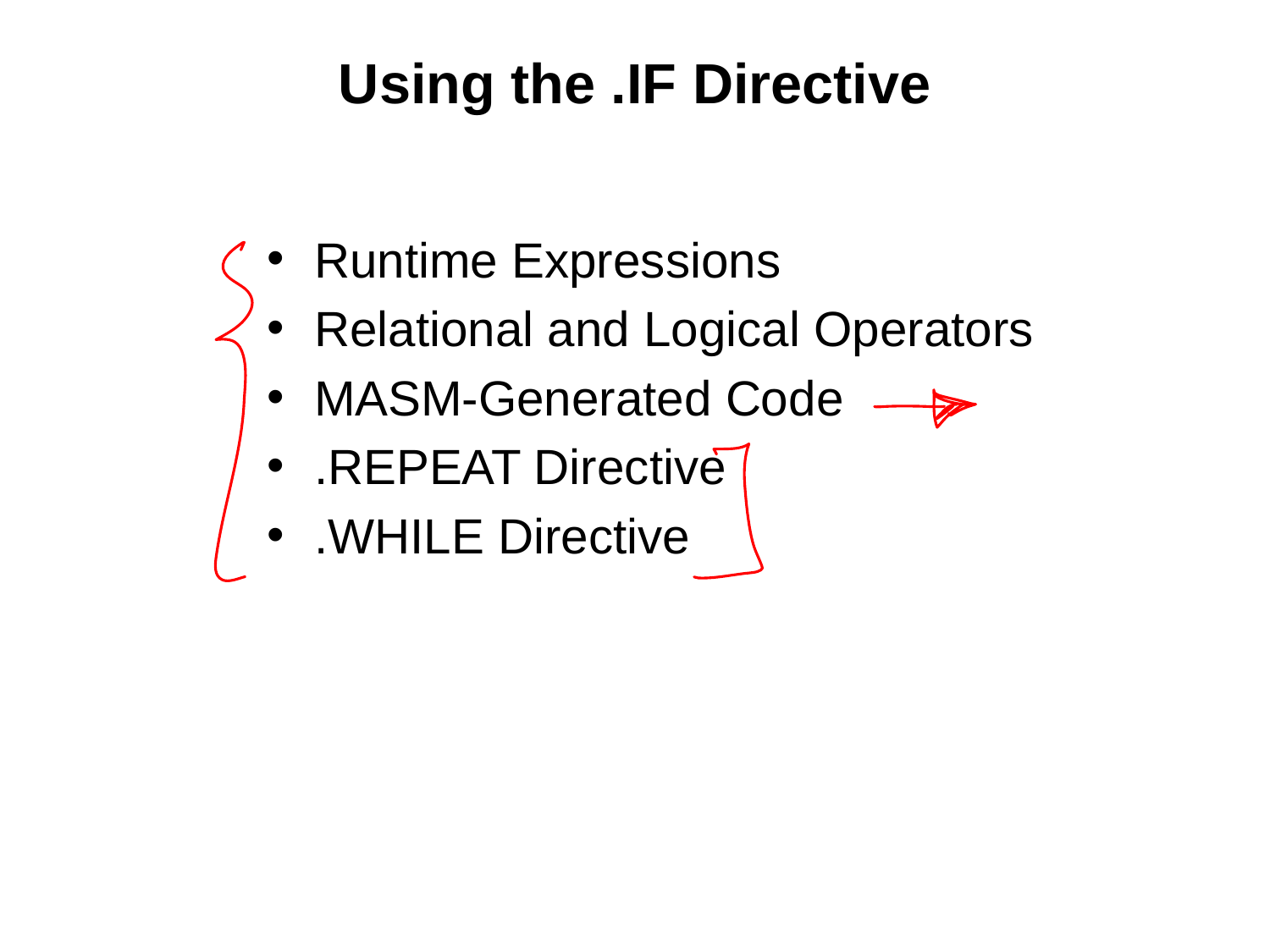

# Using the .IF Directive
Runtime Expressions
Relational and Logical Operators
MASM-Generated Code
.REPEAT Directive
.WHILE Directive